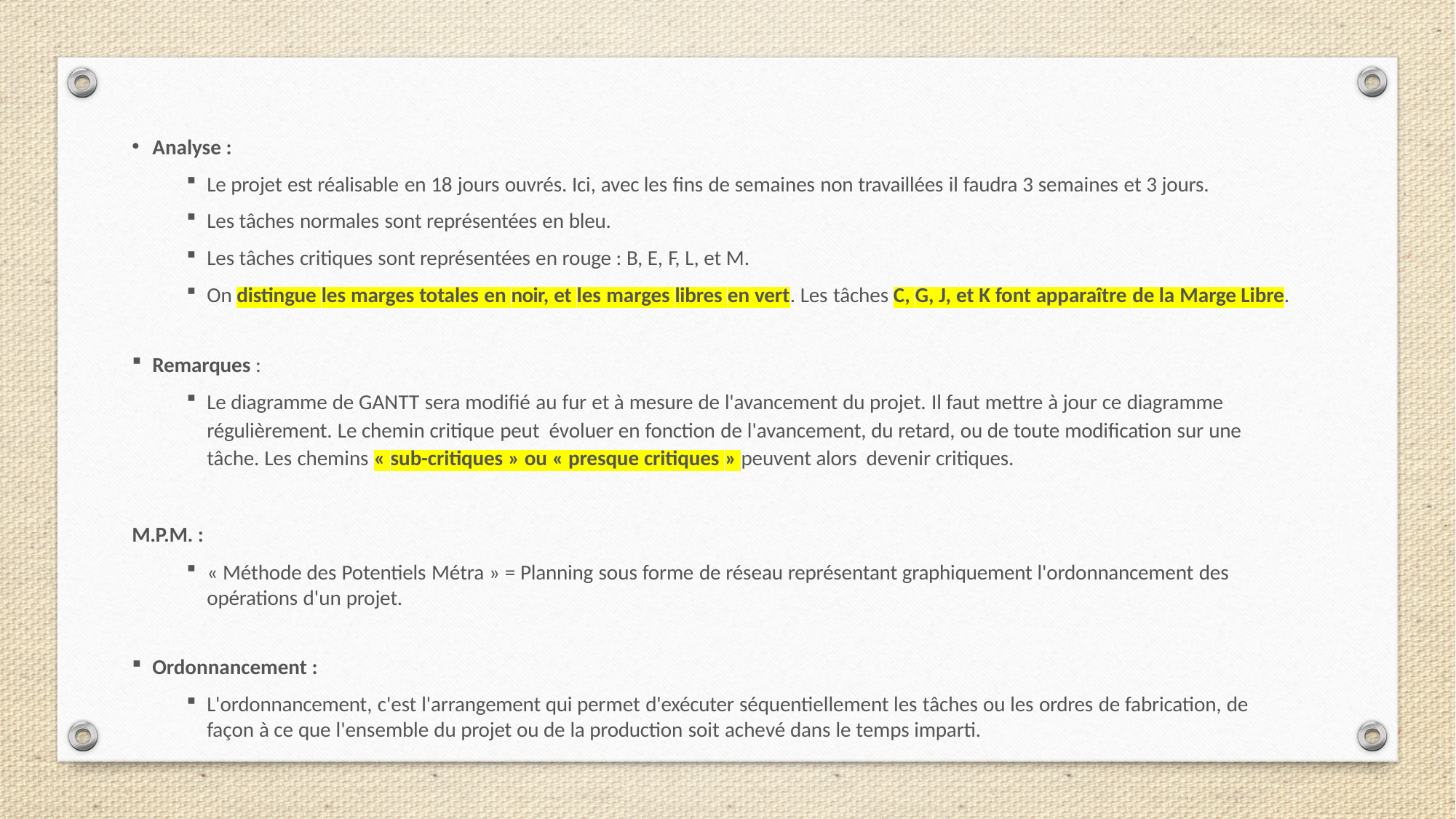

Analyse :
Le projet est réalisable en 18 jours ouvrés. Ici, avec les fins de semaines non travaillées il faudra 3 semaines et 3 jours.
Les tâches normales sont représentées en bleu.
Les tâches critiques sont représentées en rouge : B, E, F, L, et M.
On distingue les marges totales en noir, et les marges libres en vert. Les tâches C, G, J, et K font apparaître de la Marge Libre.

Remarques :
Le diagramme de GANTT sera modifié au fur et à mesure de l'avancement du projet. Il faut mettre à jour ce diagramme régulièrement. Le chemin critique peut  évoluer en fonction de l'avancement, du retard, ou de toute modification sur une tâche. Les chemins « sub-critiques » ou « presque critiques » peuvent alors  devenir critiques.

M.P.M. :
« Méthode des Potentiels Métra » = Planning sous forme de réseau représentant graphiquement l'ordonnancement des opérations d'un projet.

Ordonnancement :
L'ordonnancement, c'est l'arrangement qui permet d'exécuter séquentiellement les tâches ou les ordres de fabrication, de façon à ce que l'ensemble du projet ou de la production soit achevé dans le temps imparti.